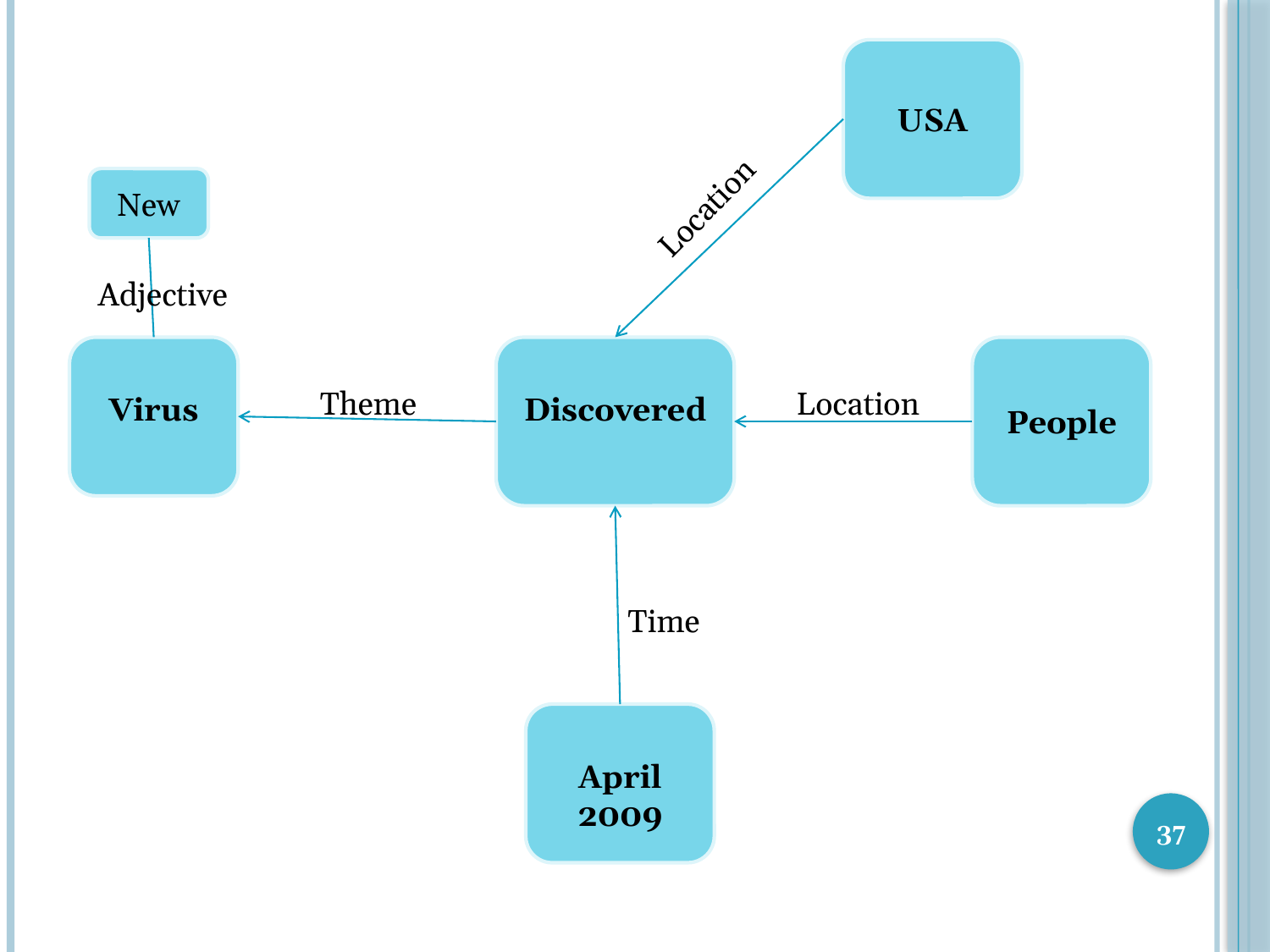

USA
New
Location
      Adjective

Virus

Discovered

People
Theme
Location
Time

April 2009

37